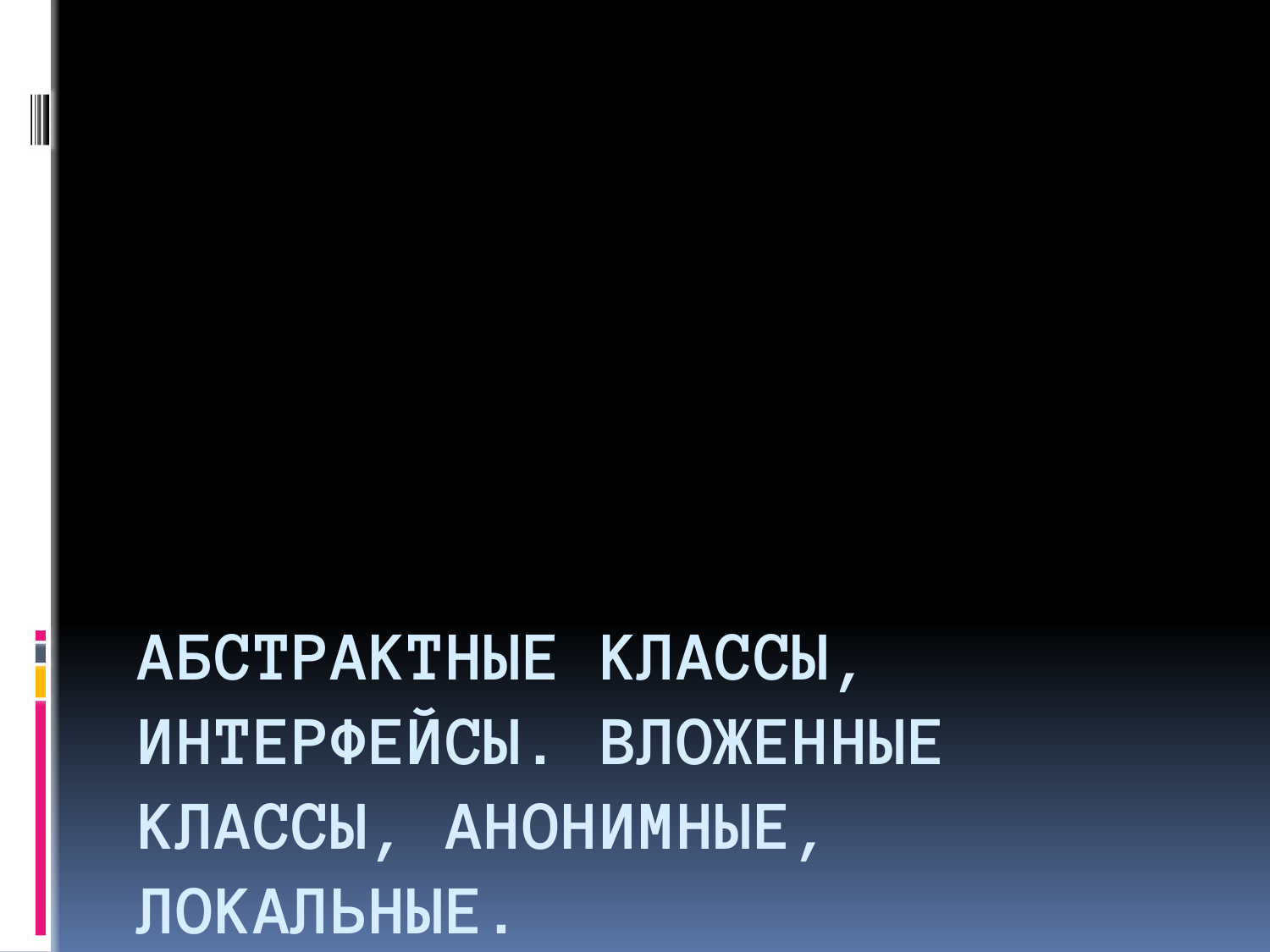

# Абстрактные классы, интерфейсы. Вложенные классы, анонимные, локальные.